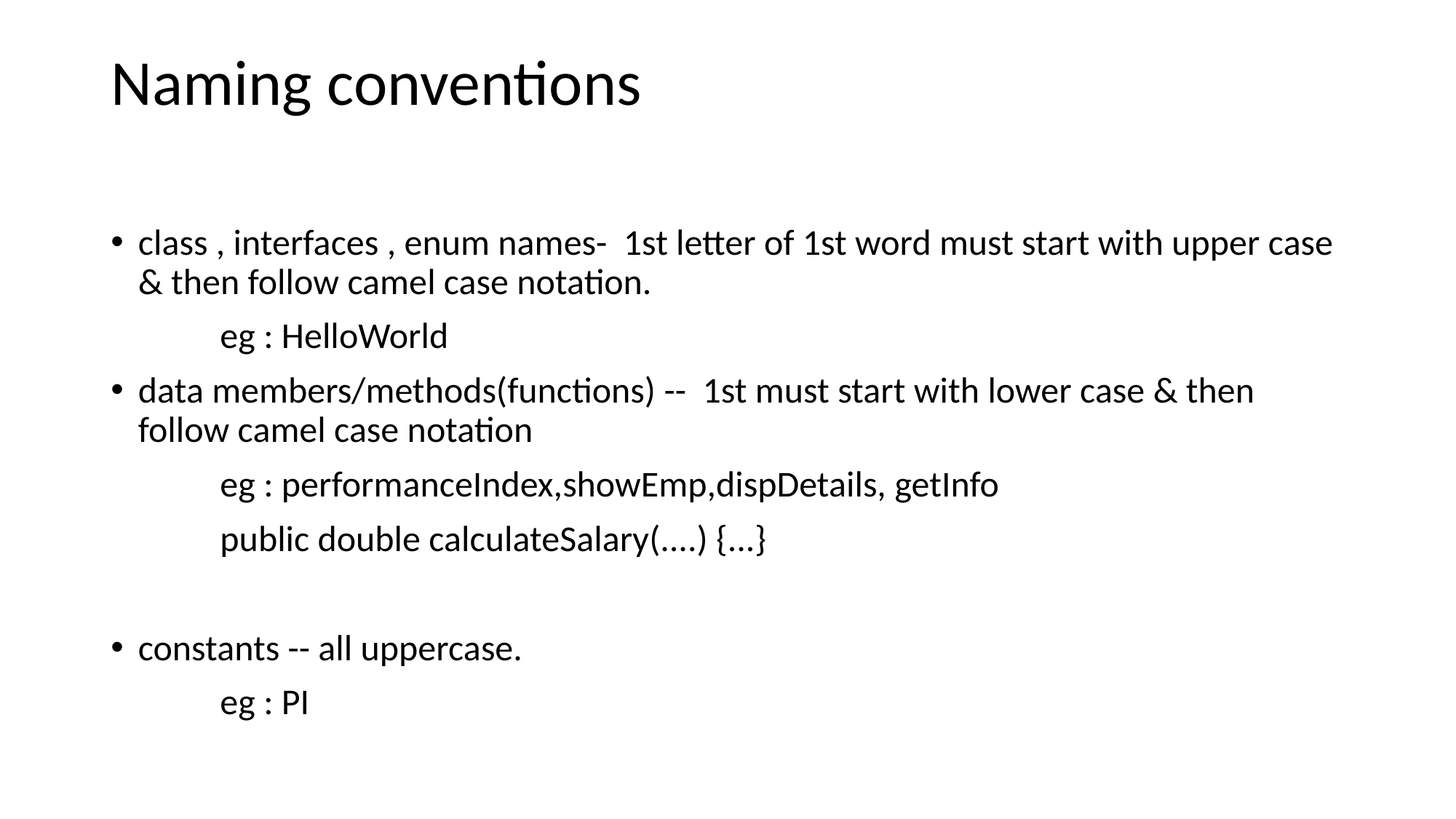

# Naming conventions
class , interfaces , enum names-  1st letter of 1st word must start with upper case & then follow camel case notation.
	eg : HelloWorld
data members/methods(functions) --  1st must start with lower case & then follow camel case notation
	eg : performanceIndex,showEmp,dispDetails, getInfo
	public double calculateSalary(....) {...}

constants -- all uppercase.
	eg : PI